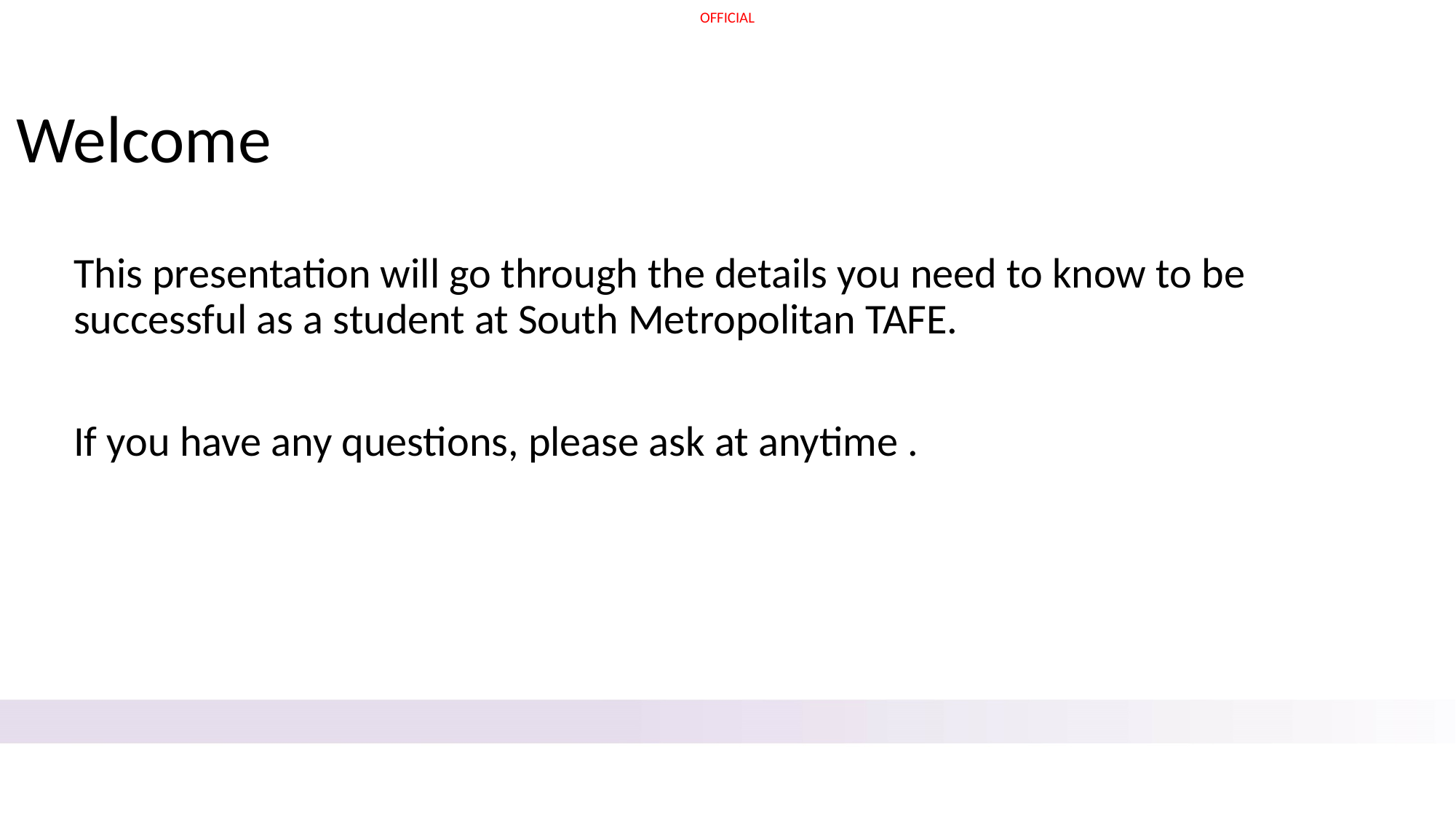

# Welcome
This presentation will go through the details you need to know to be successful as a student at South Metropolitan TAFE.

If you have any questions, please ask at anytime .